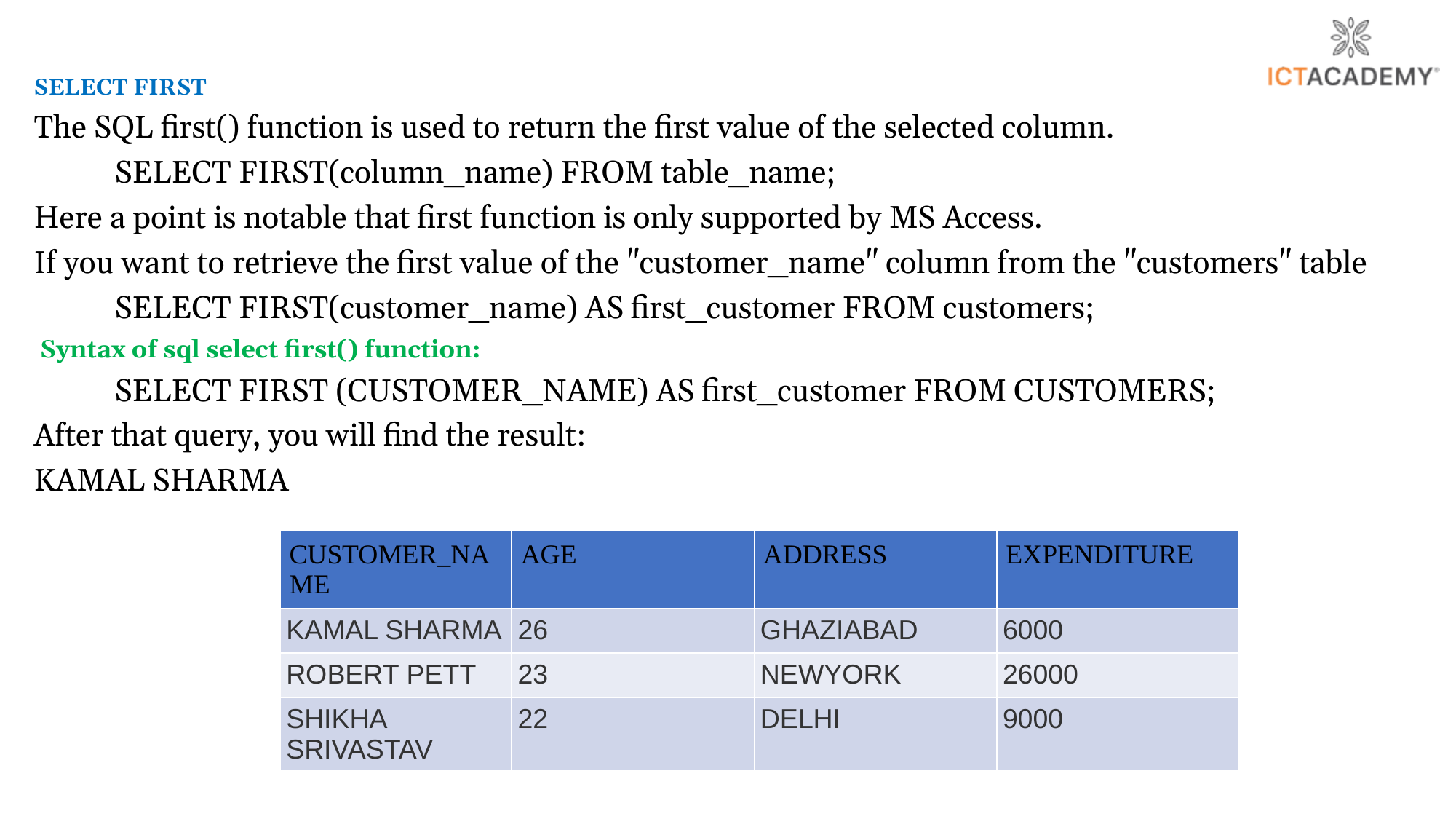

SELECT FIRST
The SQL first() function is used to return the first value of the selected column.
	SELECT FIRST(column_name) FROM table_name;
Here a point is notable that first function is only supported by MS Access.
If you want to retrieve the first value of the "customer_name" column from the "customers" table
	SELECT FIRST(customer_name) AS first_customer FROM customers;
 Syntax of sql select first() function:
		SELECT FIRST (CUSTOMER_NAME) AS first_customer FROM CUSTOMERS;
After that query, you will find the result:
KAMAL SHARMA
| CUSTOMER\_NAME | AGE | ADDRESS | EXPENDITURE |
| --- | --- | --- | --- |
| KAMAL SHARMA | 26 | GHAZIABAD | 6000 |
| ROBERT PETT | 23 | NEWYORK | 26000 |
| SHIKHA SRIVASTAV | 22 | DELHI | 9000 |